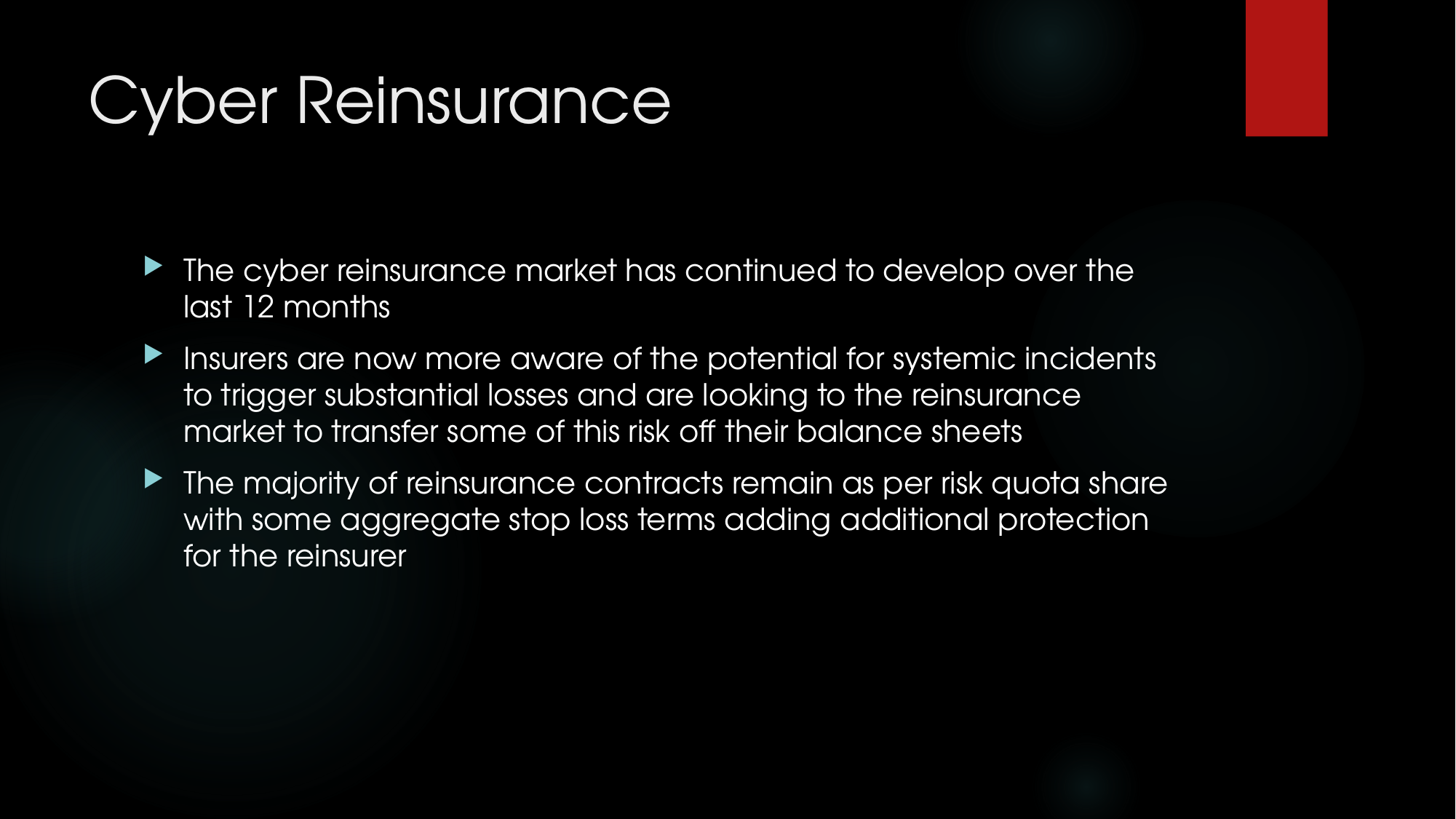

# Cyber Reinsurance
The cyber reinsurance market has continued to develop over the last 12 months
Insurers are now more aware of the potential for systemic incidents to trigger substantial losses and are looking to the reinsurance market to transfer some of this risk off their balance sheets
The majority of reinsurance contracts remain as per risk quota share with some aggregate stop loss terms adding additional protection for the reinsurer